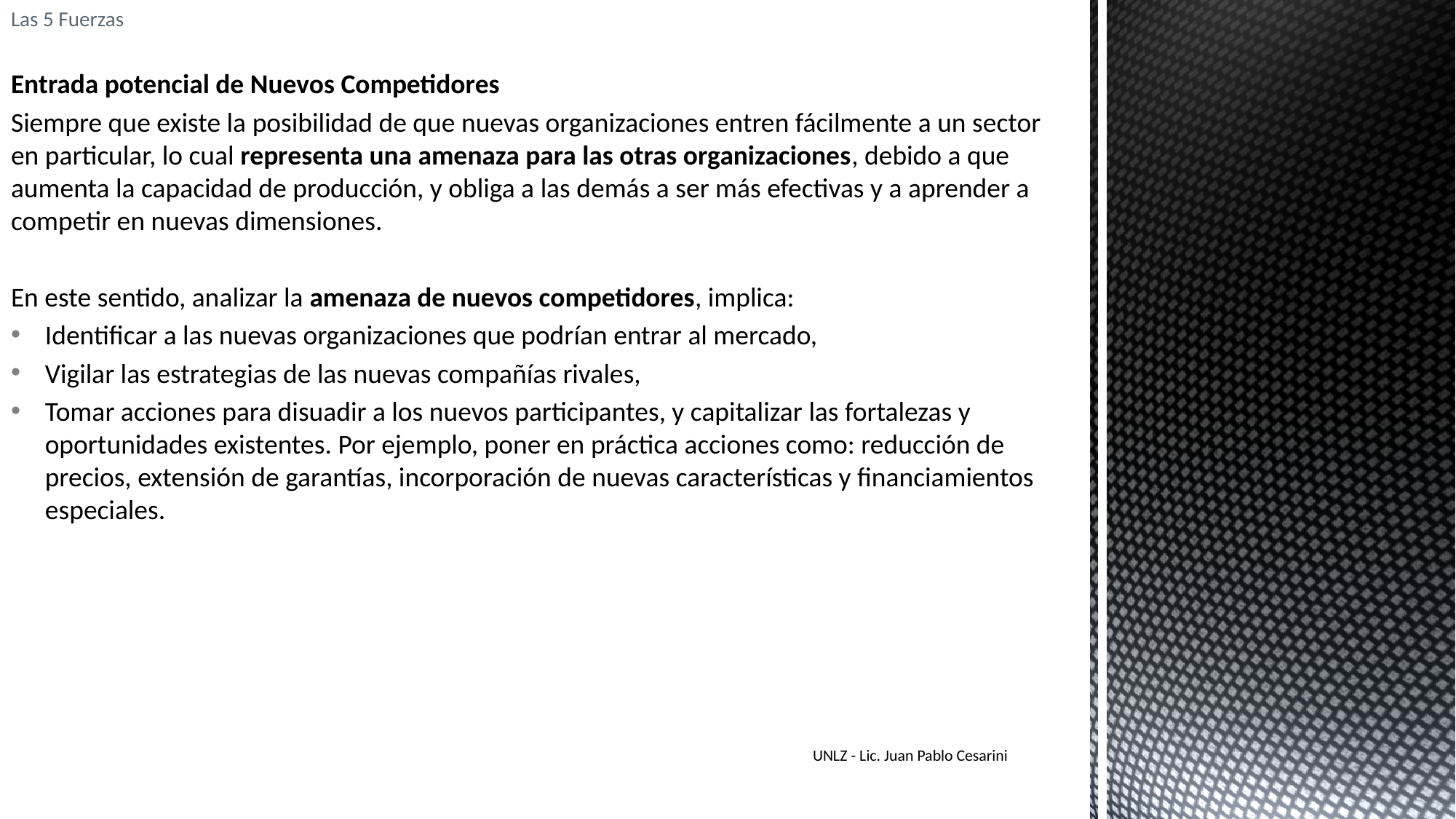

Las 5 Fuerzas

Entrada potencial de Nuevos Competidores
Siempre que existe la posibilidad de que nuevas organizaciones entren fácilmente a un sector en particular, lo cual representa una amenaza para las otras organizaciones, debido a que aumenta la capacidad de producción, y obliga a las demás a ser más efectivas y a aprender a competir en nuevas dimensiones.

En este sentido, analizar la amenaza de nuevos competidores, implica:
Identificar a las nuevas organizaciones que podrían entrar al mercado,
Vigilar las estrategias de las nuevas compañías rivales,
Tomar acciones para disuadir a los nuevos participantes, y capitalizar las fortalezas y oportunidades existentes. Por ejemplo, poner en práctica acciones como: reducción de precios, extensión de garantías, incorporación de nuevas características y financiamientos especiales.
UNLZ - Lic. Juan Pablo Cesarini